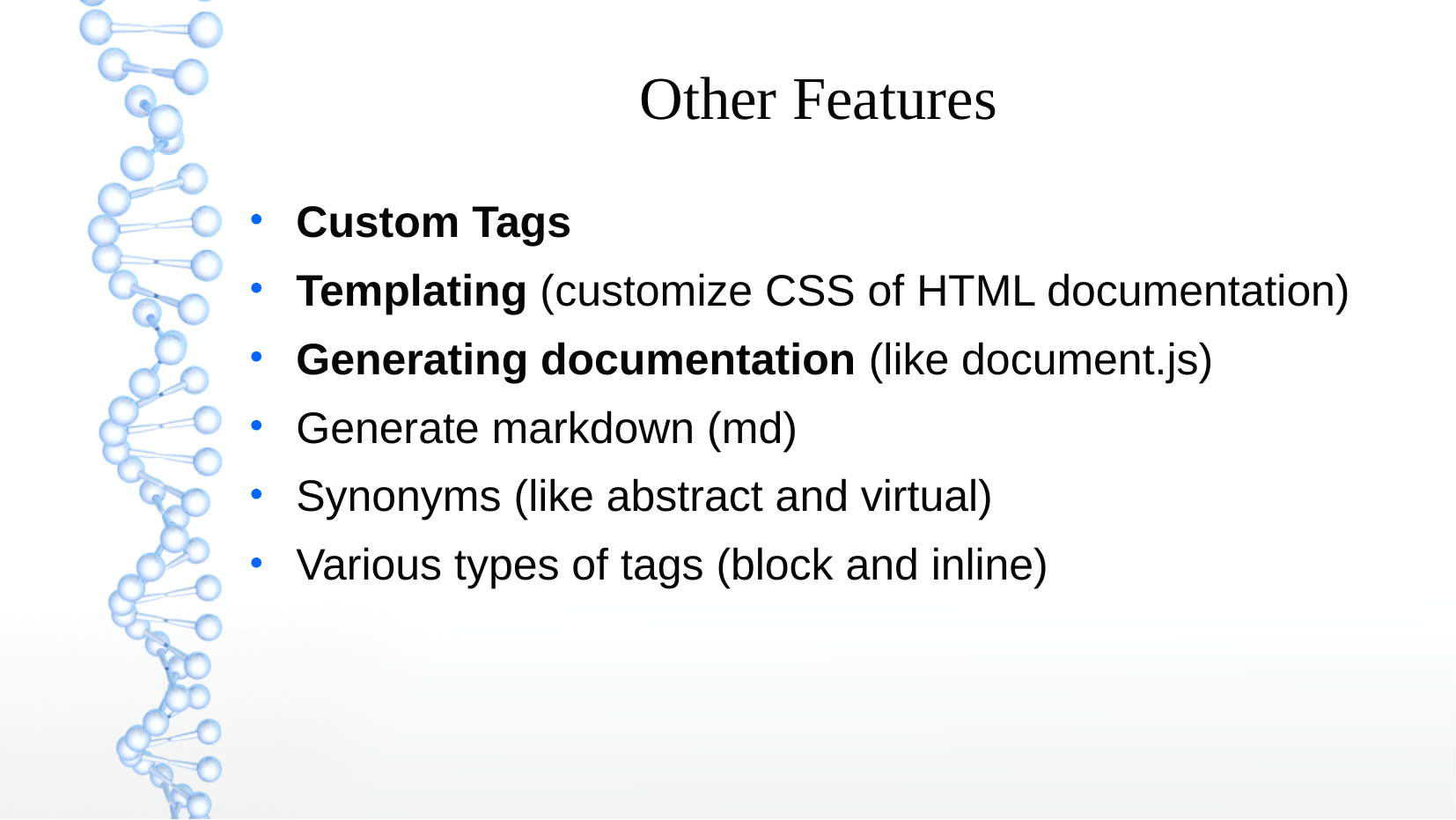

Other Features
Custom Tags
Templating (customize CSS of HTML documentation)
Generating documentation (like document.js)
Generate markdown (md)
Synonyms (like abstract and virtual)
Various types of tags (block and inline)